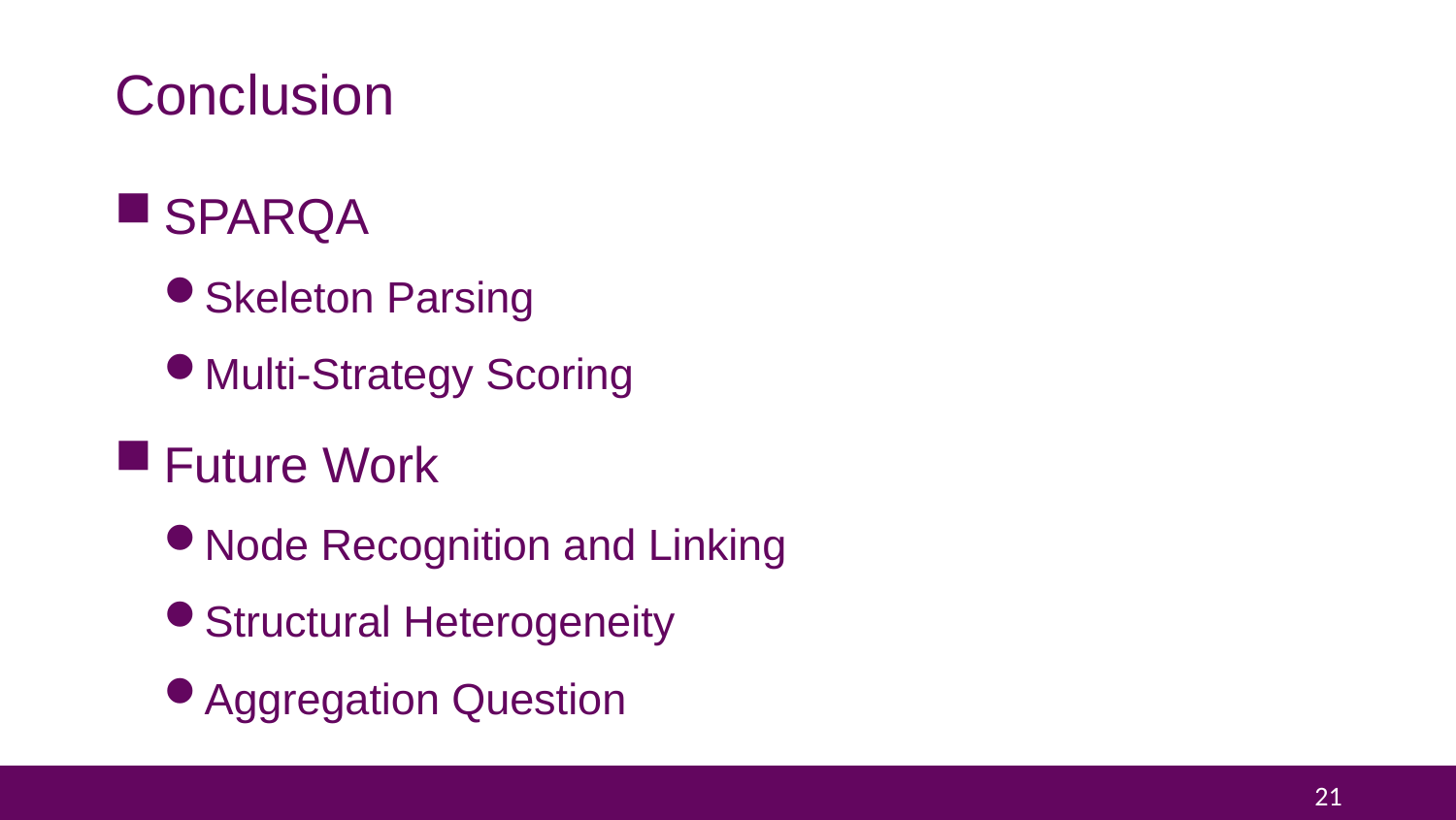

# Conclusion
SPARQA
Skeleton Parsing
Multi-Strategy Scoring
Future Work
Node Recognition and Linking
Structural Heterogeneity
Aggregation Question